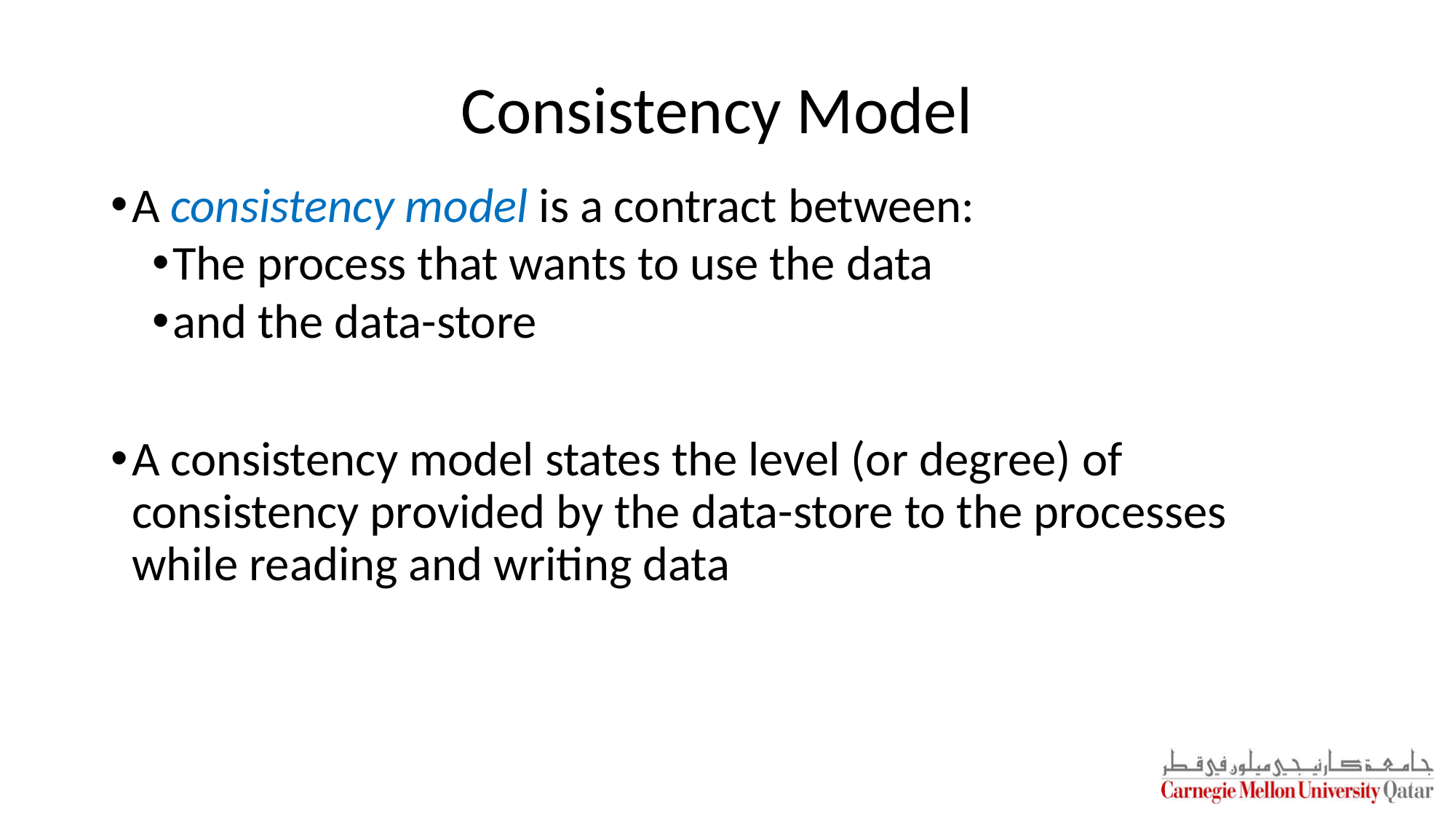

# Consistency Model
A consistency model is a contract between:
The process that wants to use the data
and the data-store

A consistency model states the level (or degree) of consistency provided by the data-store to the processes while reading and writing data